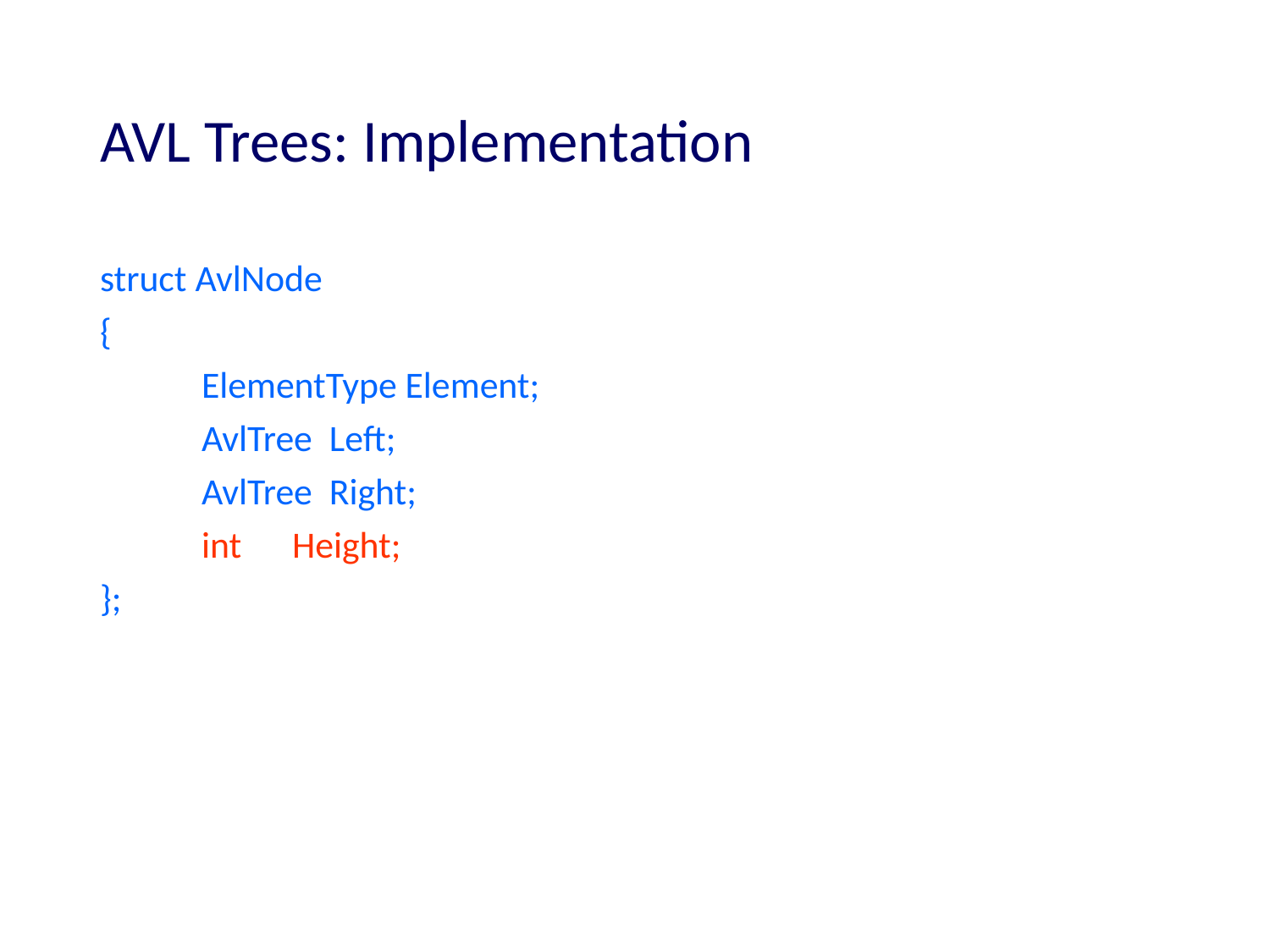

# AVL Trees: Implementation
struct AvlNode
{
            ElementType Element;
            AvlTree  Left;
            AvlTree  Right;
            int      Height;
};